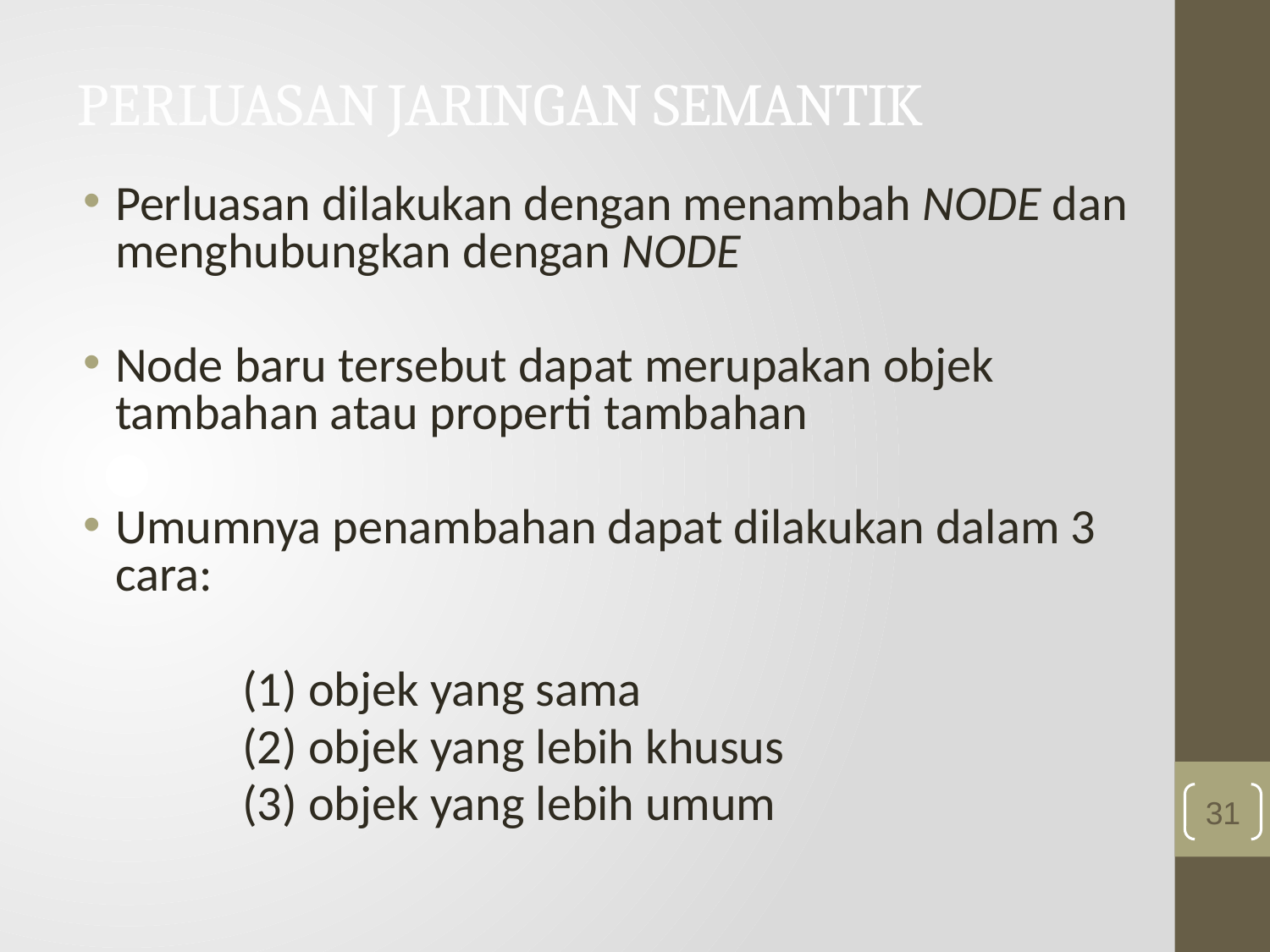

# PERLUASAN JARINGAN SEMANTIK
Perluasan dilakukan dengan menambah NODE dan menghubungkan dengan NODE

Node baru tersebut dapat merupakan objek tambahan atau properti tambahan

Umumnya penambahan dapat dilakukan dalam 3 cara:

		(1) objek yang sama
		(2) objek yang lebih khusus
		(3) objek yang lebih umum
31